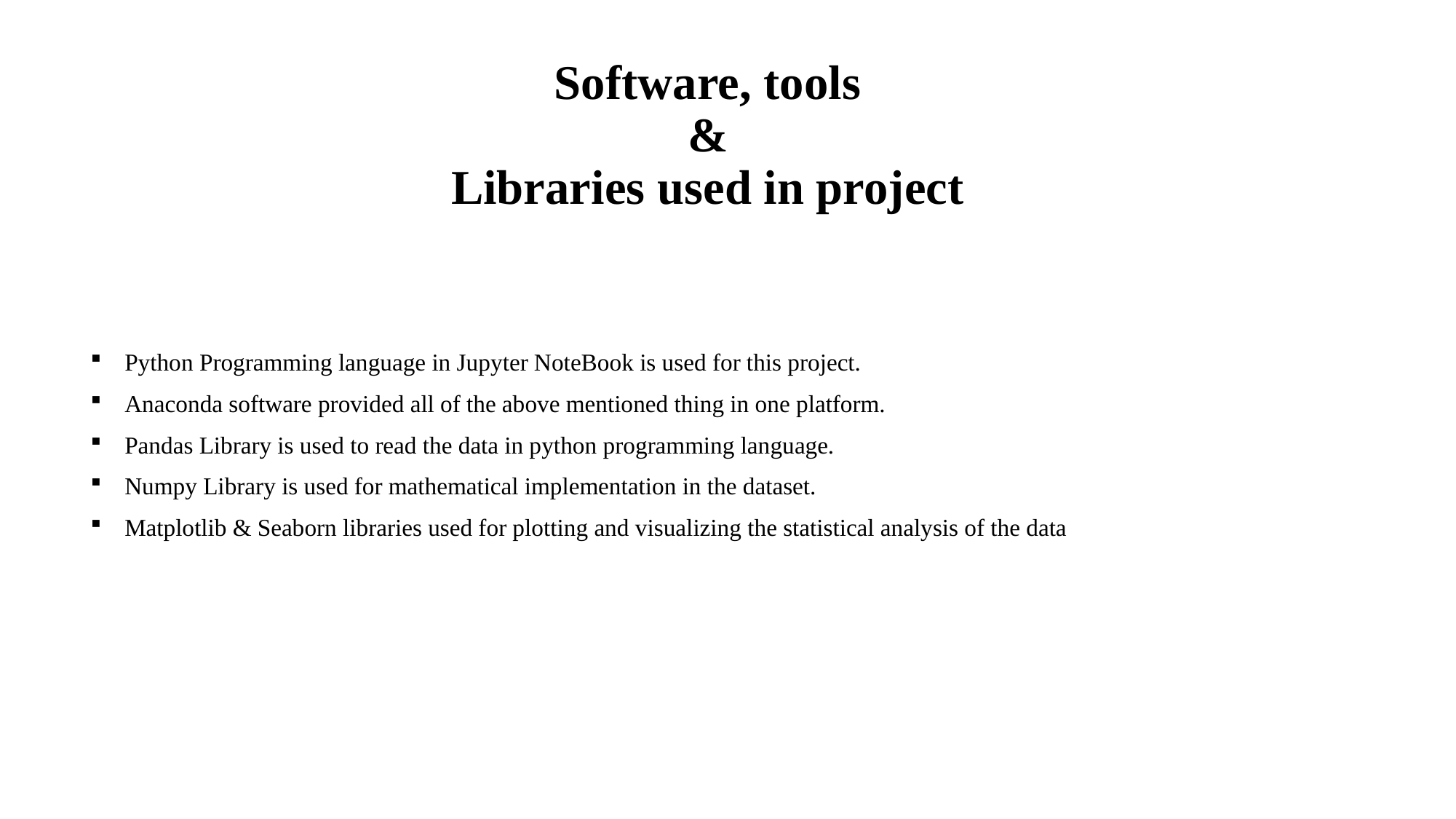

# Software, tools & Libraries used in project
Python Programming language in Jupyter NoteBook is used for this project.
Anaconda software provided all of the above mentioned thing in one platform.
Pandas Library is used to read the data in python programming language.
Numpy Library is used for mathematical implementation in the dataset.
Matplotlib & Seaborn libraries used for plotting and visualizing the statistical analysis of the data